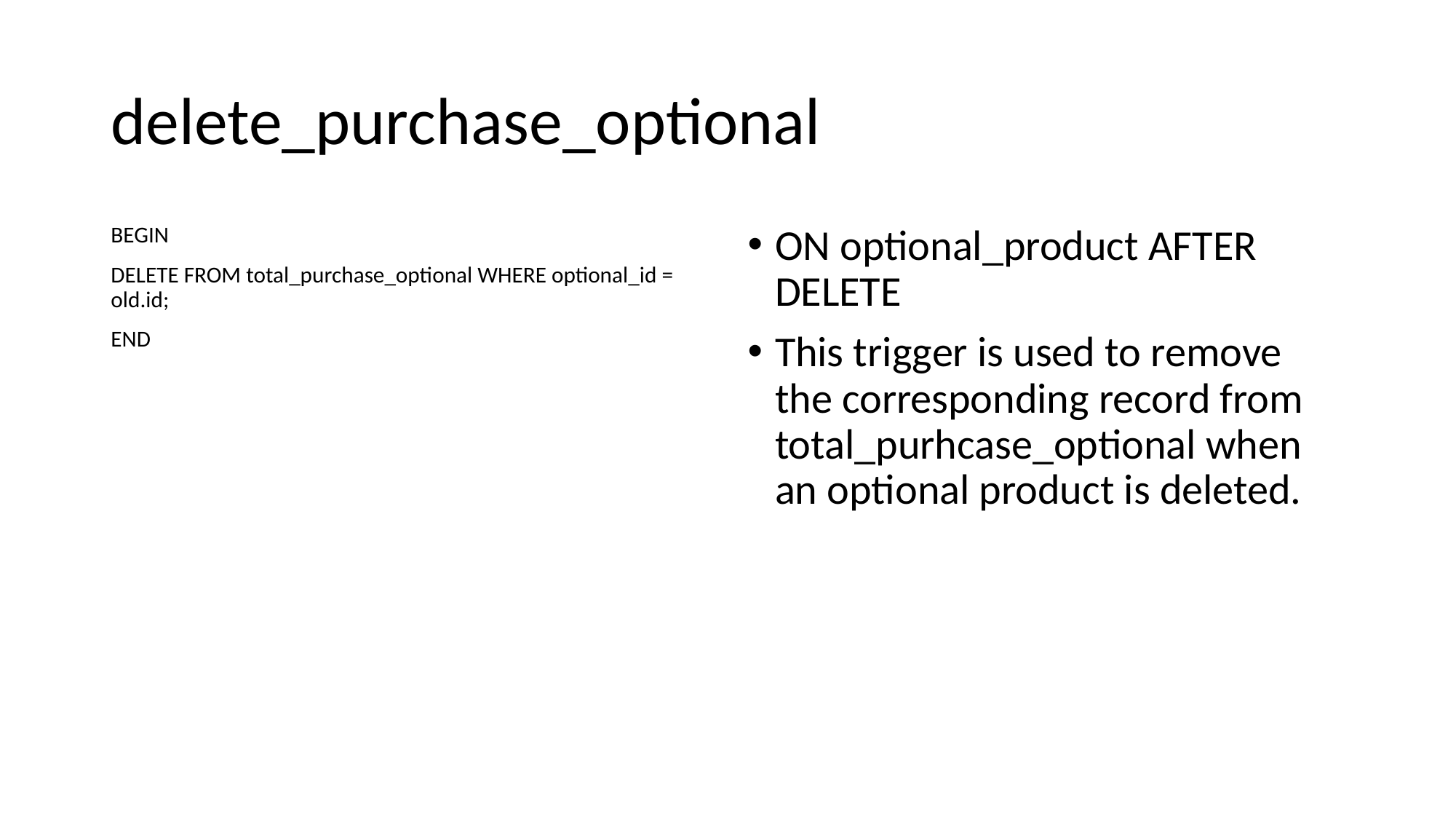

# delete_purchase_optional
BEGIN
DELETE FROM total_purchase_optional WHERE optional_id = old.id;
END
ON optional_product AFTER DELETE
This trigger is used to remove the corresponding record from total_purhcase_optional when an optional product is deleted.